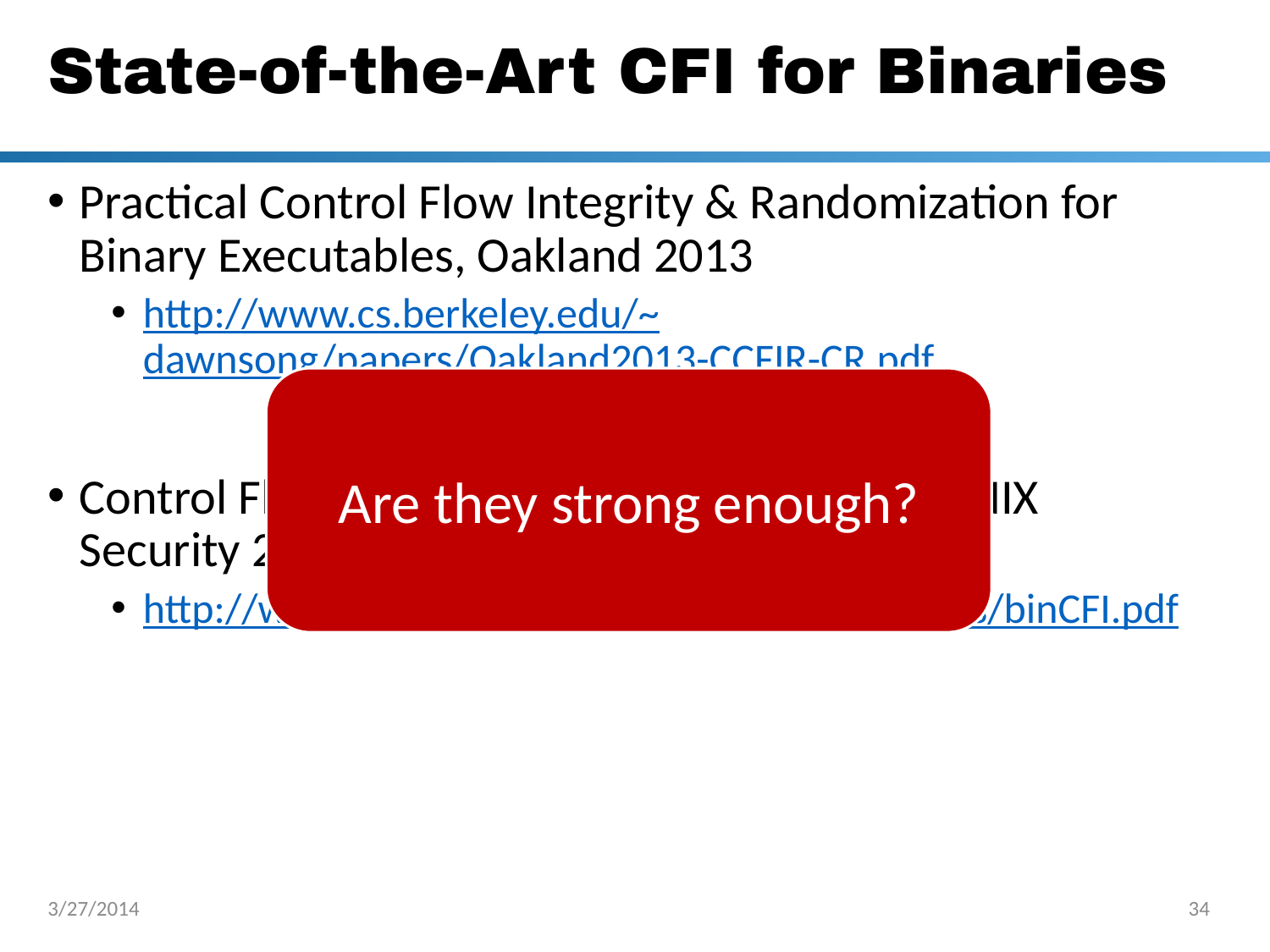

# State-of-the-Art CFI for Binaries
Practical Control Flow Integrity & Randomization for Binary Executables, Oakland 2013
http://www.cs.berkeley.edu/~dawnsong/papers/Oakland2013-CCFIR-CR.pdf

Control Flow Integrity for COTS Binaries, USENIX Security 2014
http://www.cs.stonybrook.edu/~mizhang/papers/binCFI.pdf

Are they strong enough?
3/27/2014
34